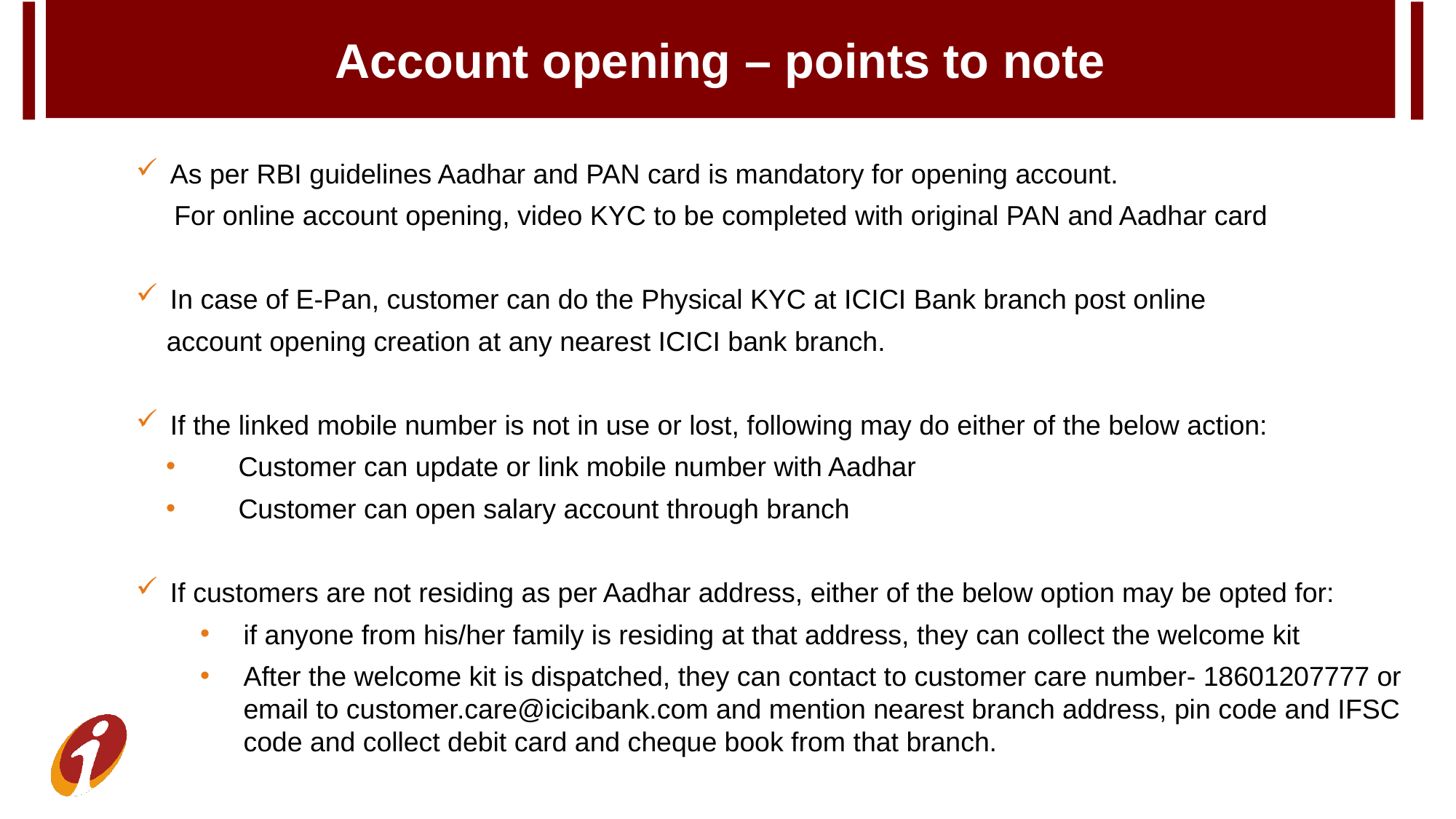

Account opening – points to note

As per RBI guidelines Aadhar and PAN card is mandatory for opening account.
     For online account opening, video KYC to be completed with original PAN and Aadhar card

In case of E-Pan, customer can do the Physical KYC at ICICI Bank branch post online
    account opening creation at any nearest ICICI bank branch.

If the linked mobile number is not in use or lost, following may do either of the below action:
     Customer can update or link mobile number with Aadhar
     Customer can open salary account through branch

If customers are not residing as per Aadhar address, either of the below option may be opted for:
if anyone from his/her family is residing at that address, they can collect the welcome kit
After the welcome kit is dispatched, they can contact to customer care number- 18601207777 or email to customer.care@icicibank.com and mention nearest branch address, pin code and IFSC code and collect debit card and cheque book from that branch.